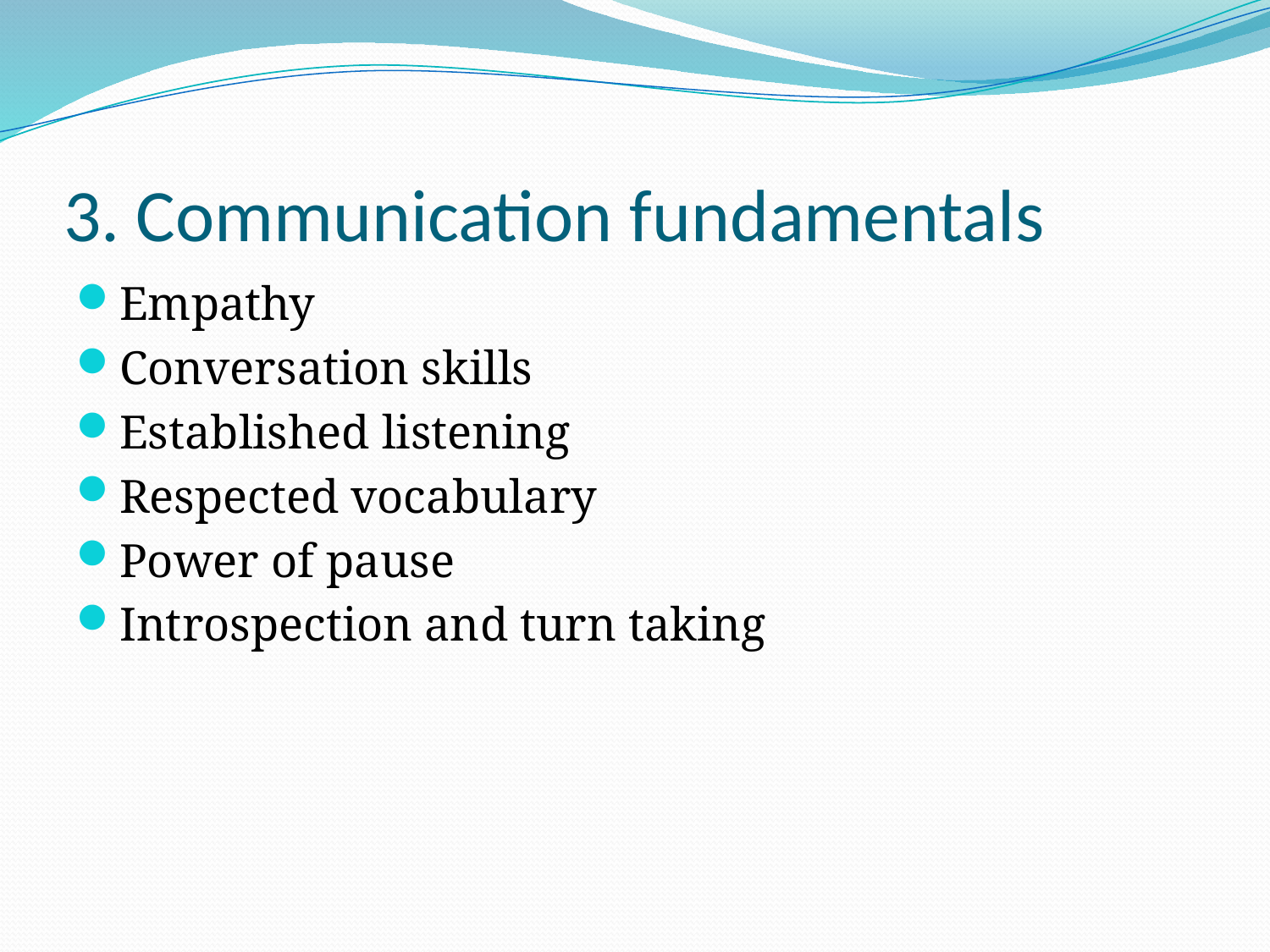

# 3. Communication fundamentals
Empathy
Conversation skills
Established listening
Respected vocabulary
Power of pause
Introspection and turn taking